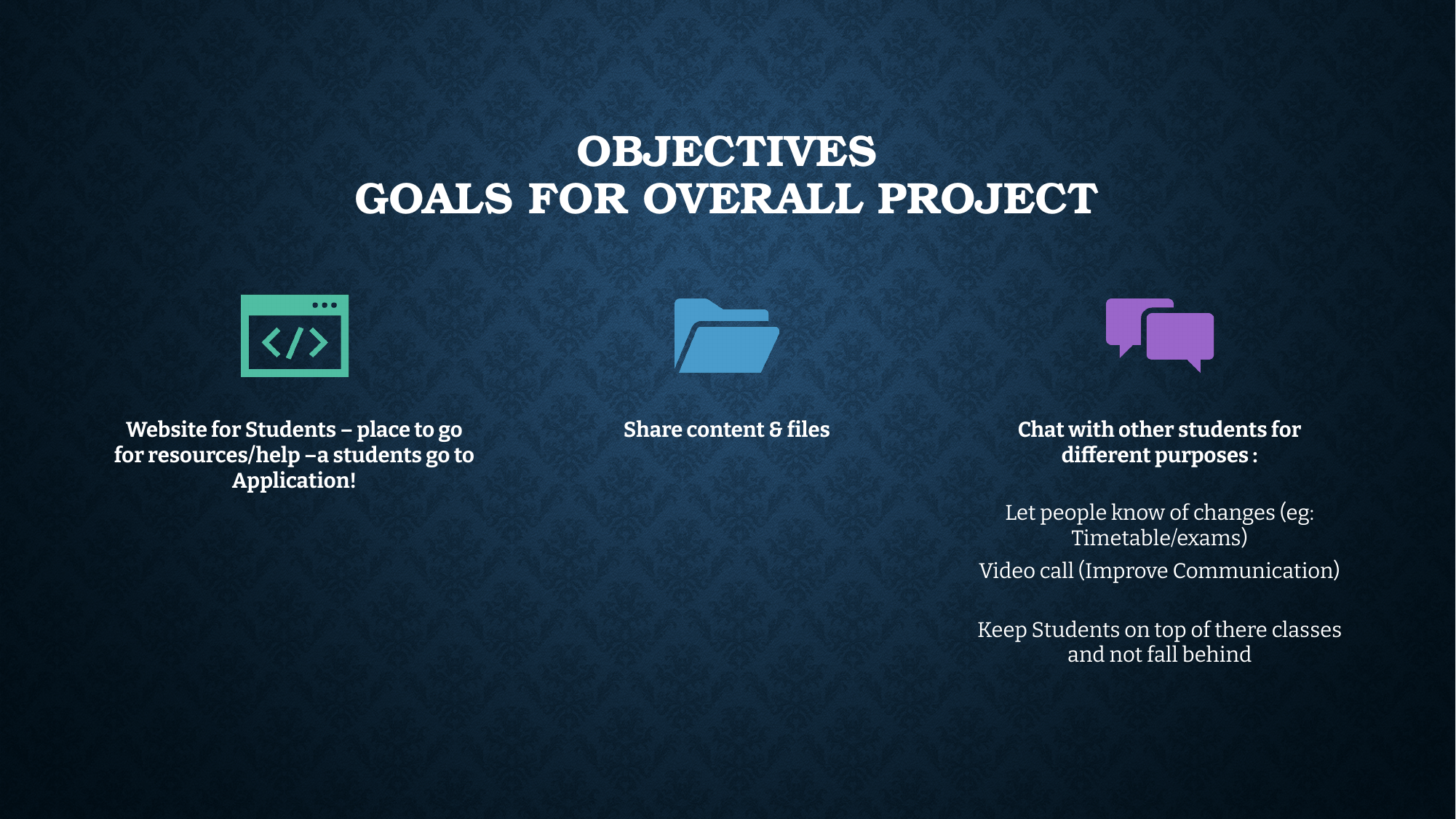

# Objectives Goals for overall Project
Website for Students – place to go for resources/help –a students go to Application!
Share content & files
Chat with other students for different purposes :
Let people know of changes (eg: Timetable/exams)
Video call (Improve Communication)
Keep Students on top of there classes and not fall behind